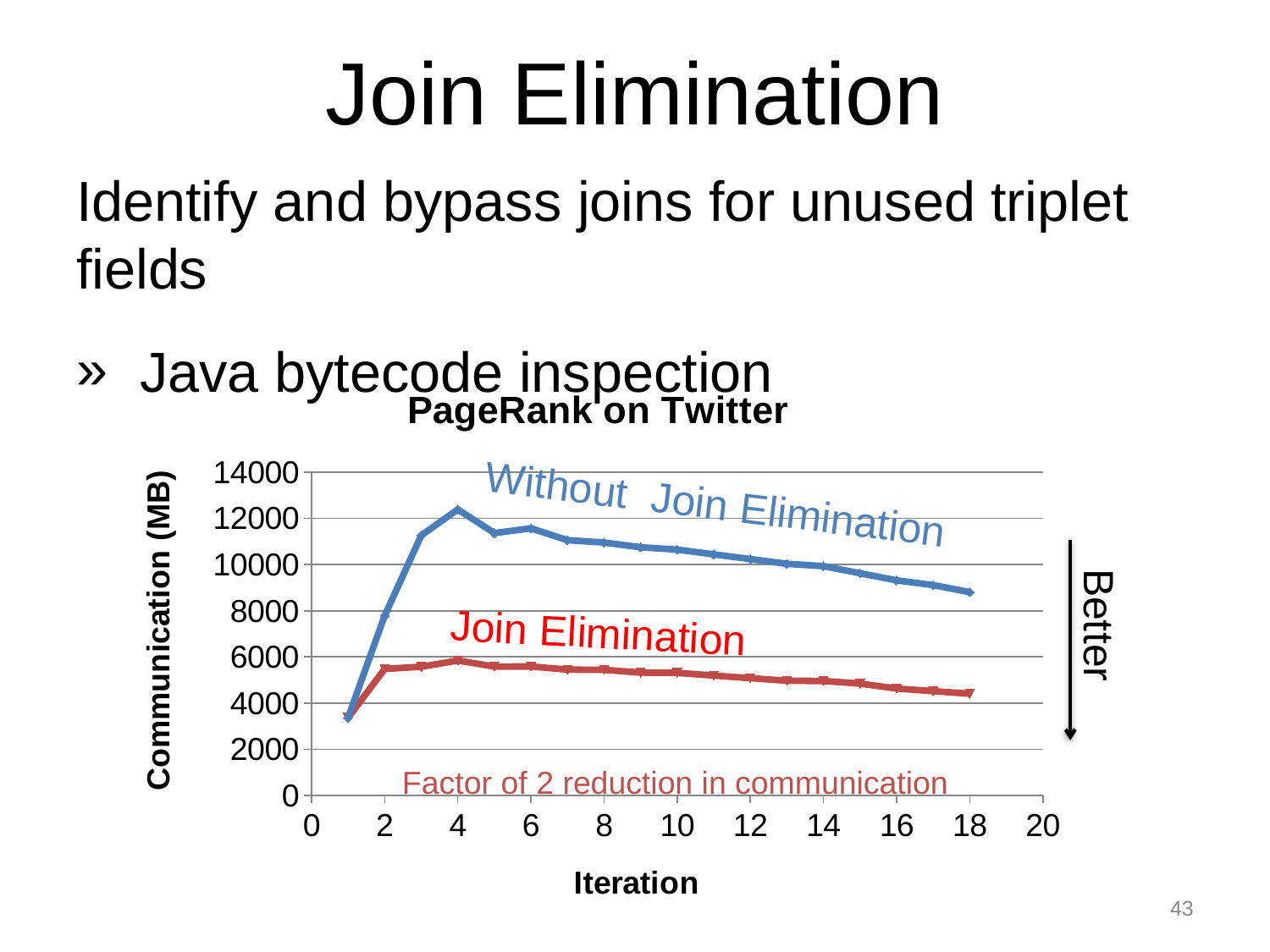

# Join Elimination
Identify and bypass joins for unused triplet fields
Java bytecode inspection

### Chart: PageRank on Twitter

| Category | Three Way Join | Join Elimination |
|---|---|---|
Without  Join Elimination
Better
Join Elimination
Factor of 2 reduction in communication
43